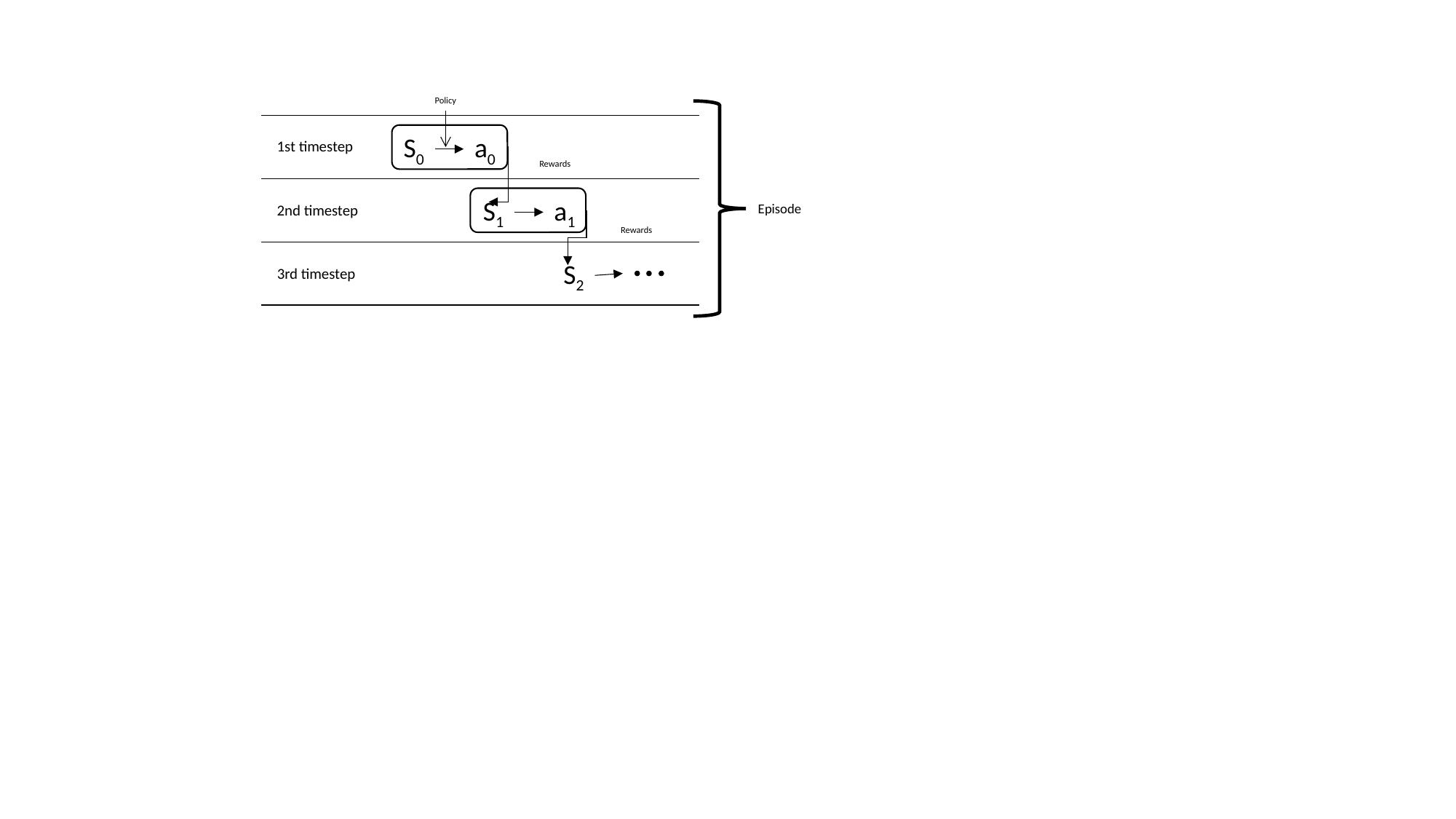

Policy

S0
a0

1st timestep
Rewards

S1
a1
Episode
2nd timestep
Rewards
S2
3rd timestep